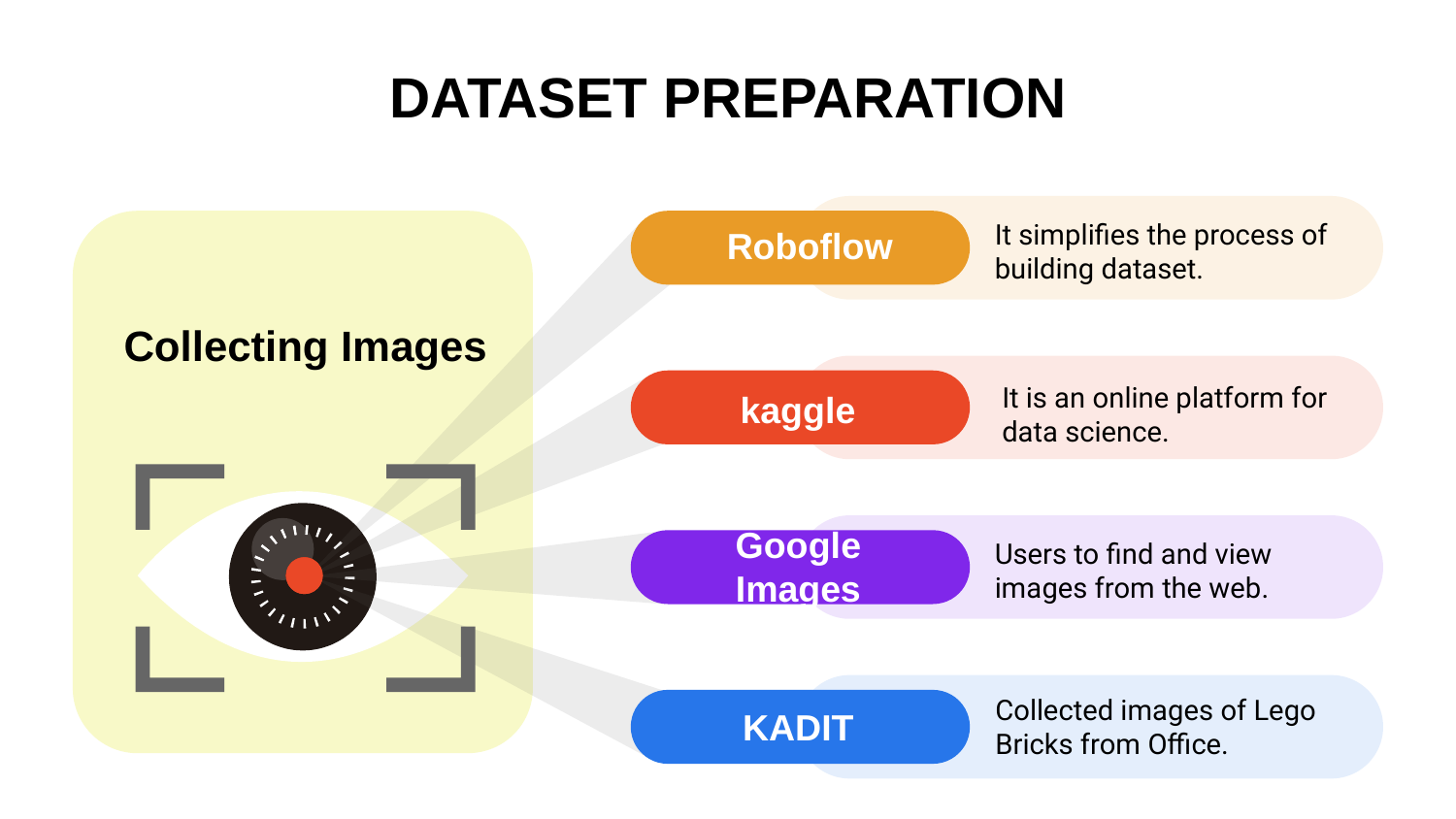

# DATASET PREPARATION

It simplifies the process of building dataset.
Roboflow

Collecting Images

It is an online platform for data science.
 kaggle

Google Images
Users to find and view images from the web.

Collected images of Lego Bricks from Office.
KADIT